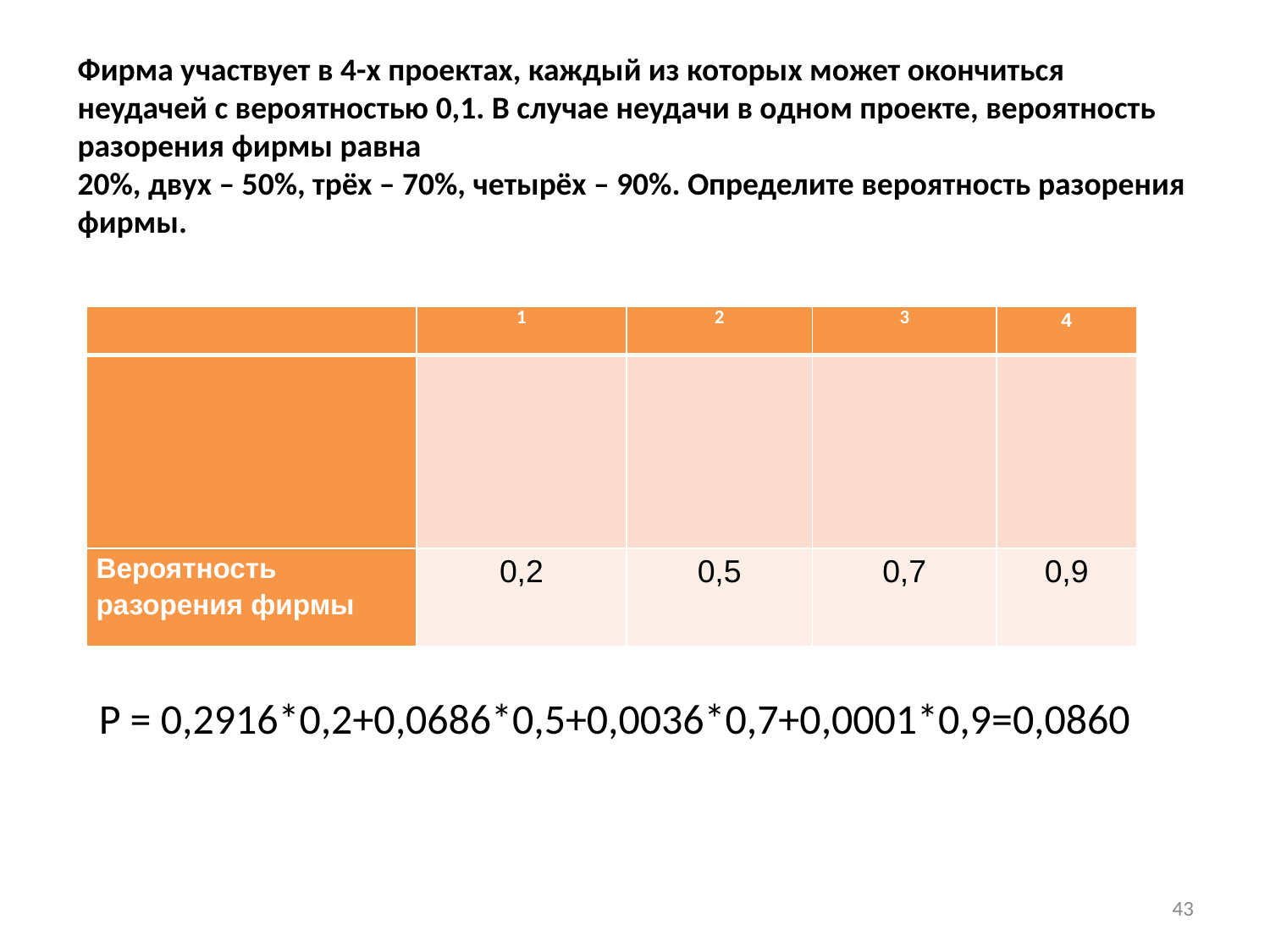

# Фирма участвует в 4-х проектах, каждый из которых может окончиться неудачей с вероятностью 0,1. В случае неудачи в одном проекте, вероятность разорения фирмы равна 20%, двух – 50%, трёх – 70%, четырёх – 90%. Определите вероятность разорения фирмы.
|  | 1 | 2 | 3 | 4 |
| --- | --- | --- | --- | --- |
|  |  |  |  |  |
| Вероятность разорения фирмы | 0,2 | 0,5 | 0,7 | 0,9 |
P = 0,2916*0,2+0,0686*0,5+0,0036*0,7+0,0001*0,9=0,0860
43